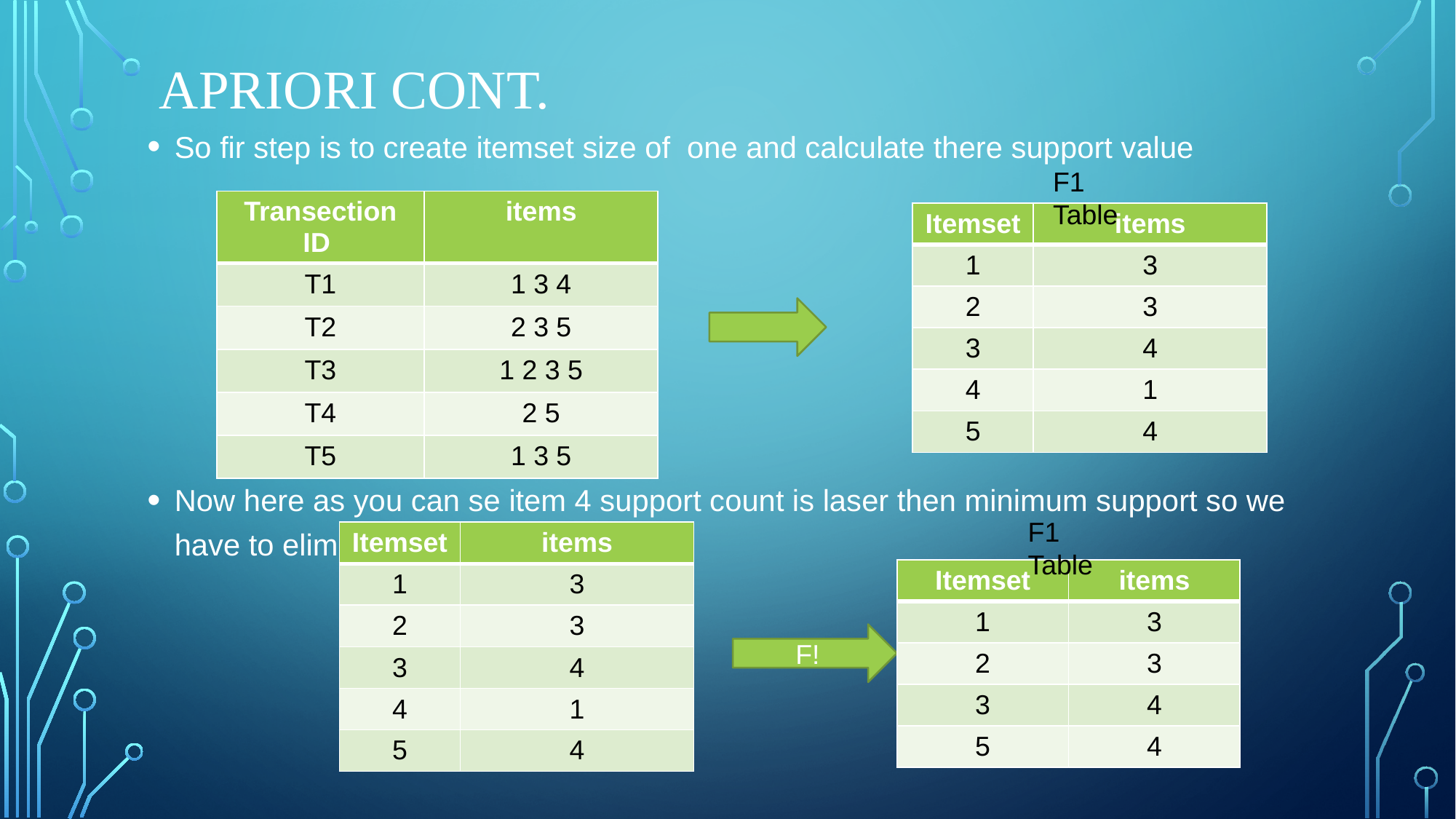

# Apriori Cont.
So fir step is to create itemset size of  one and calculate there support value

Now here as you can se item 4 support count is laser then minimum support so we have to eliminate it,
F1  Table
| Transection ID | items |
| --- | --- |
| T1 | 1 3 4 |
| T2 | 2 3 5 |
| T3 | 1 2 3 5 |
| T4 | 2 5 |
| T5 | 1 3 5 |
| Itemset | items |
| --- | --- |
| 1 | 3 |
| 2 | 3 |
| 3 | 4 |
| 4 | 1 |
| 5 | 4 |

F1  Table
| Itemset | items |
| --- | --- |
| 1 | 3 |
| 2 | 3 |
| 3 | 4 |
| 4 | 1 |
| 5 | 4 |
| Itemset | items |
| --- | --- |
| 1 | 3 |
| 2 | 3 |
| 3 | 4 |
| 5 | 4 |
F!